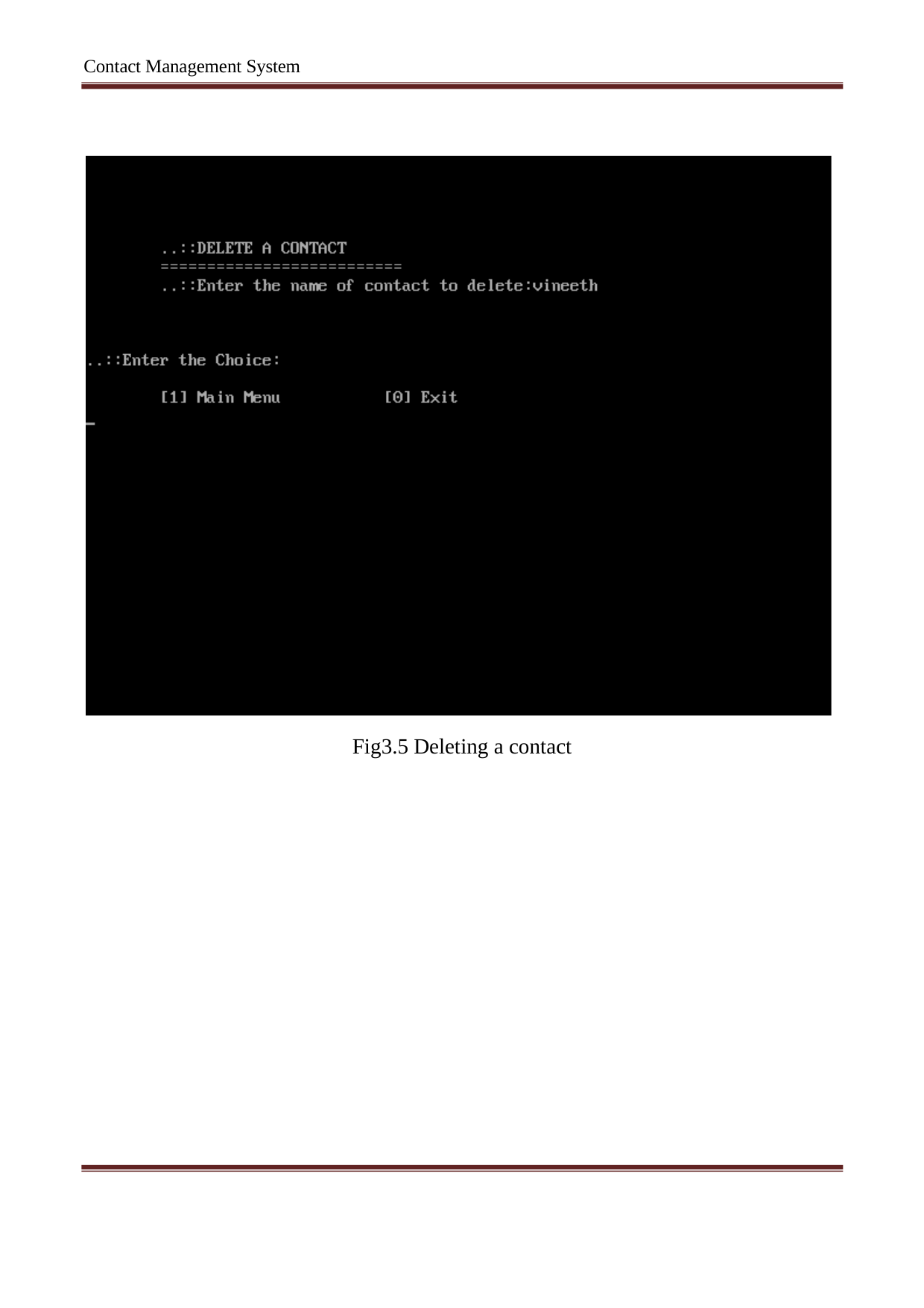

Contact Management System

Fig3.5 Deleting a contact